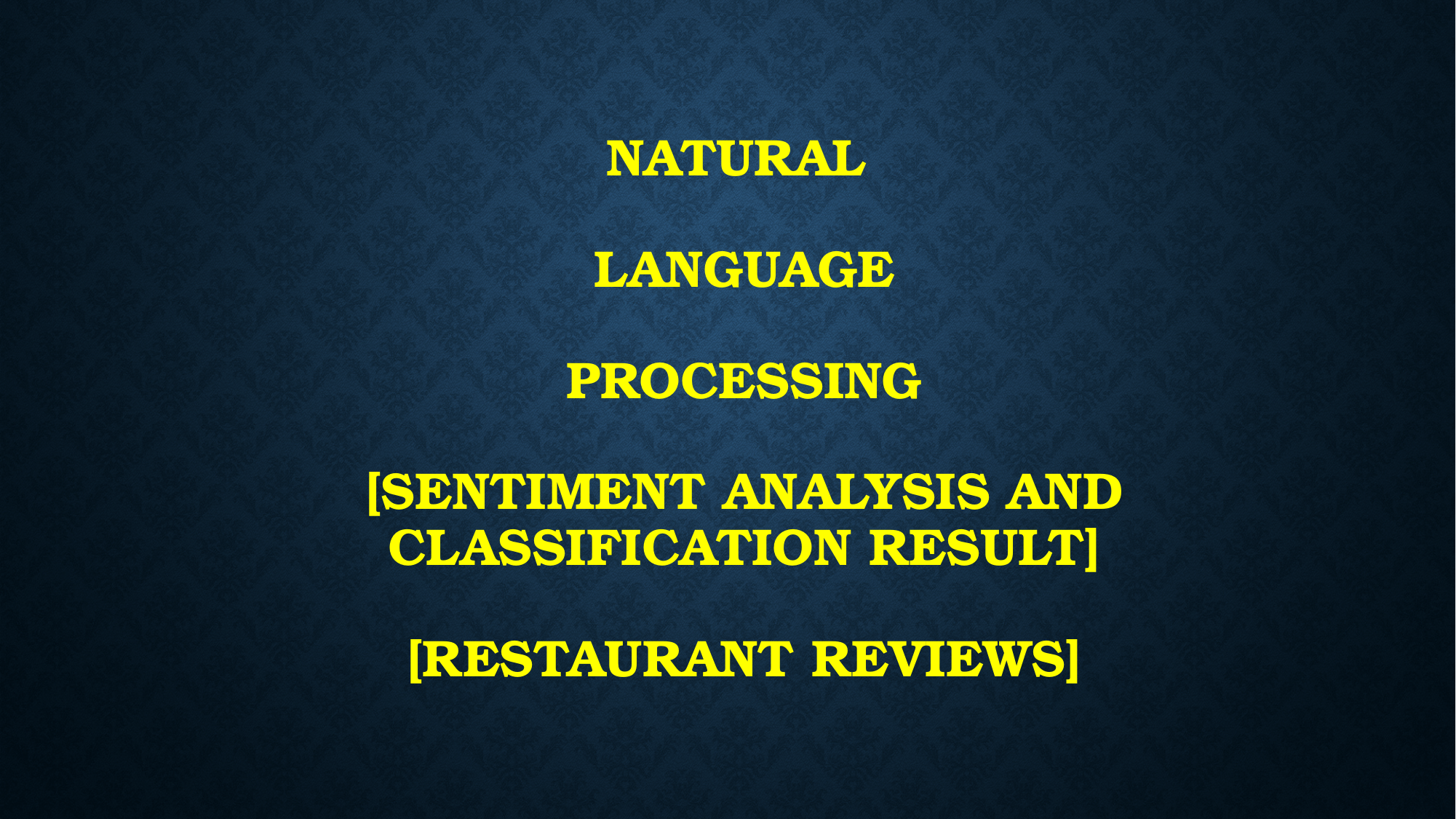

# NATURAL LANGUAGE PROCESSING [SENTIMENT ANALYSIS AND CLASSIFICATION RESULT] [restaurant reviews]